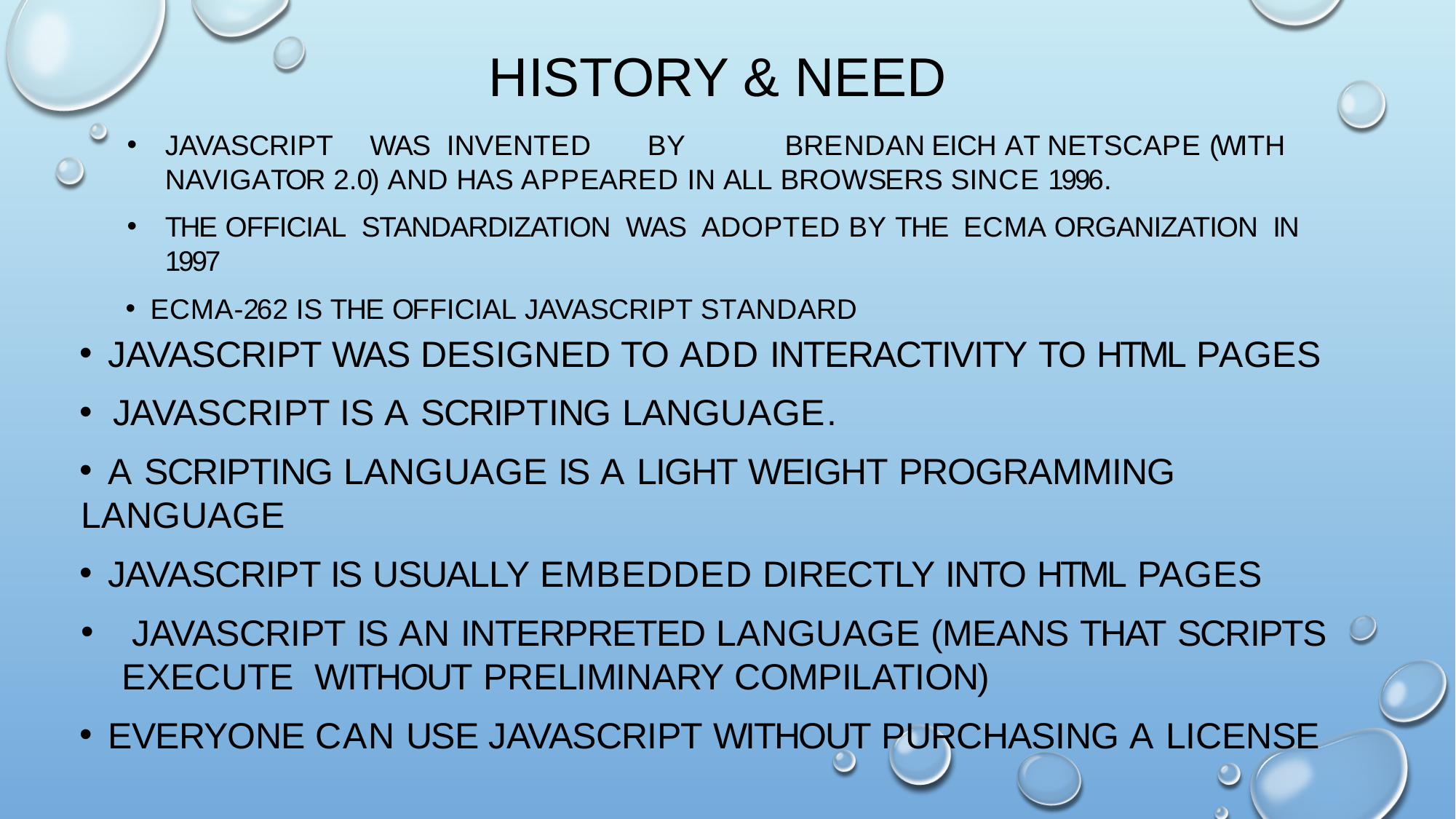

# History & need
JavaScript	was	invented	by	Brendan Eich at Netscape (with  Navigator 2.0) and has appeared in all browsers since 1996.
The official standardization was adopted by the ECMA organization  in 1997
  ECMA-262 is the official JavaScript standard

 JavaScript was designed to add interactivity to HTML pages
  JavaScript is a Scripting language.
 A scripting language is a light weight programming language
 JavaScript is usually embedded directly into HTML pages
 JavaScript is an interpreted language (means that scripts execute  without preliminary compilation)
 Everyone can use JavaScript without purchasing a license